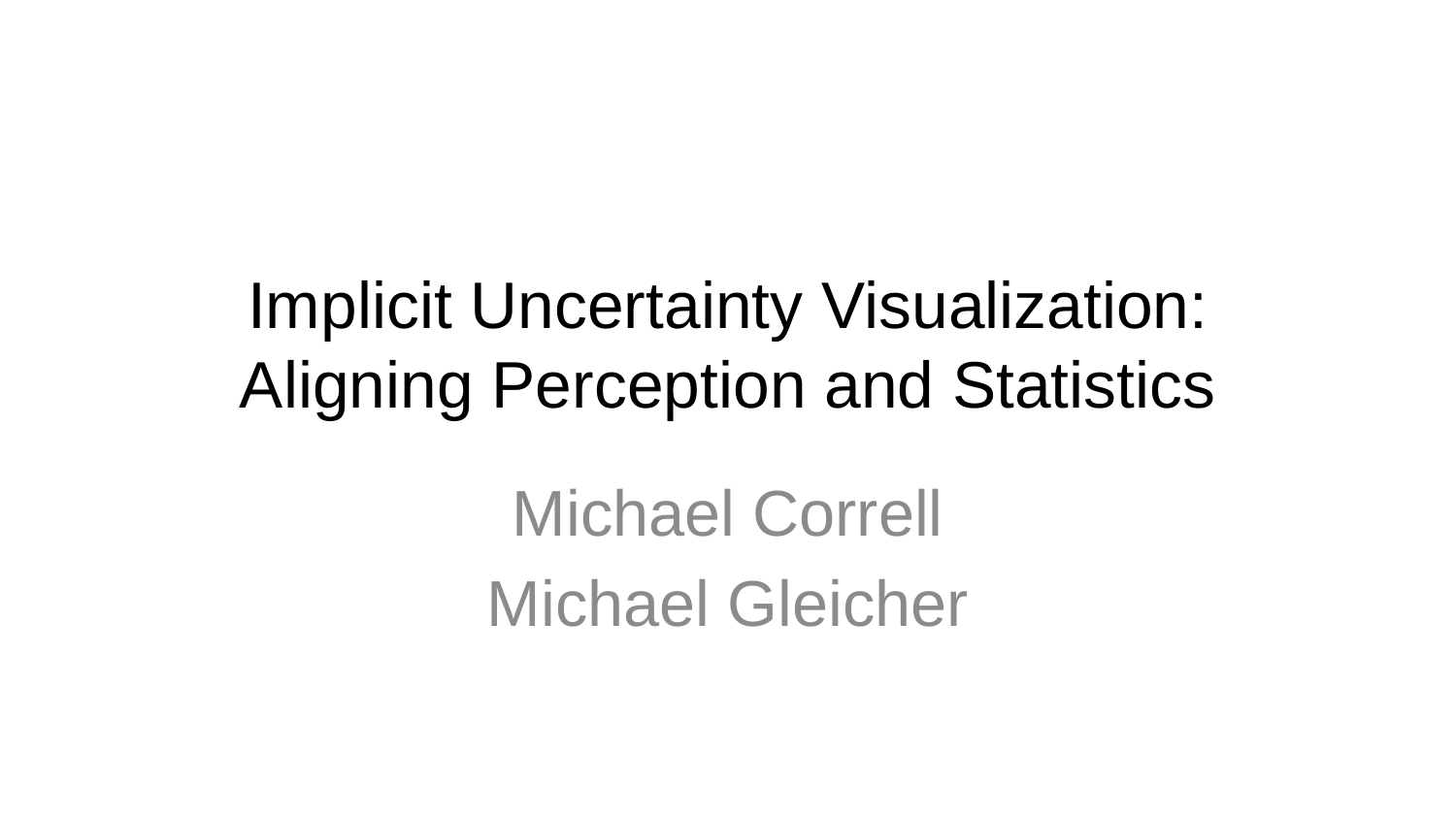

# Implicit Uncertainty Visualization: Aligning Perception and Statistics
Michael Correll
Michael Gleicher